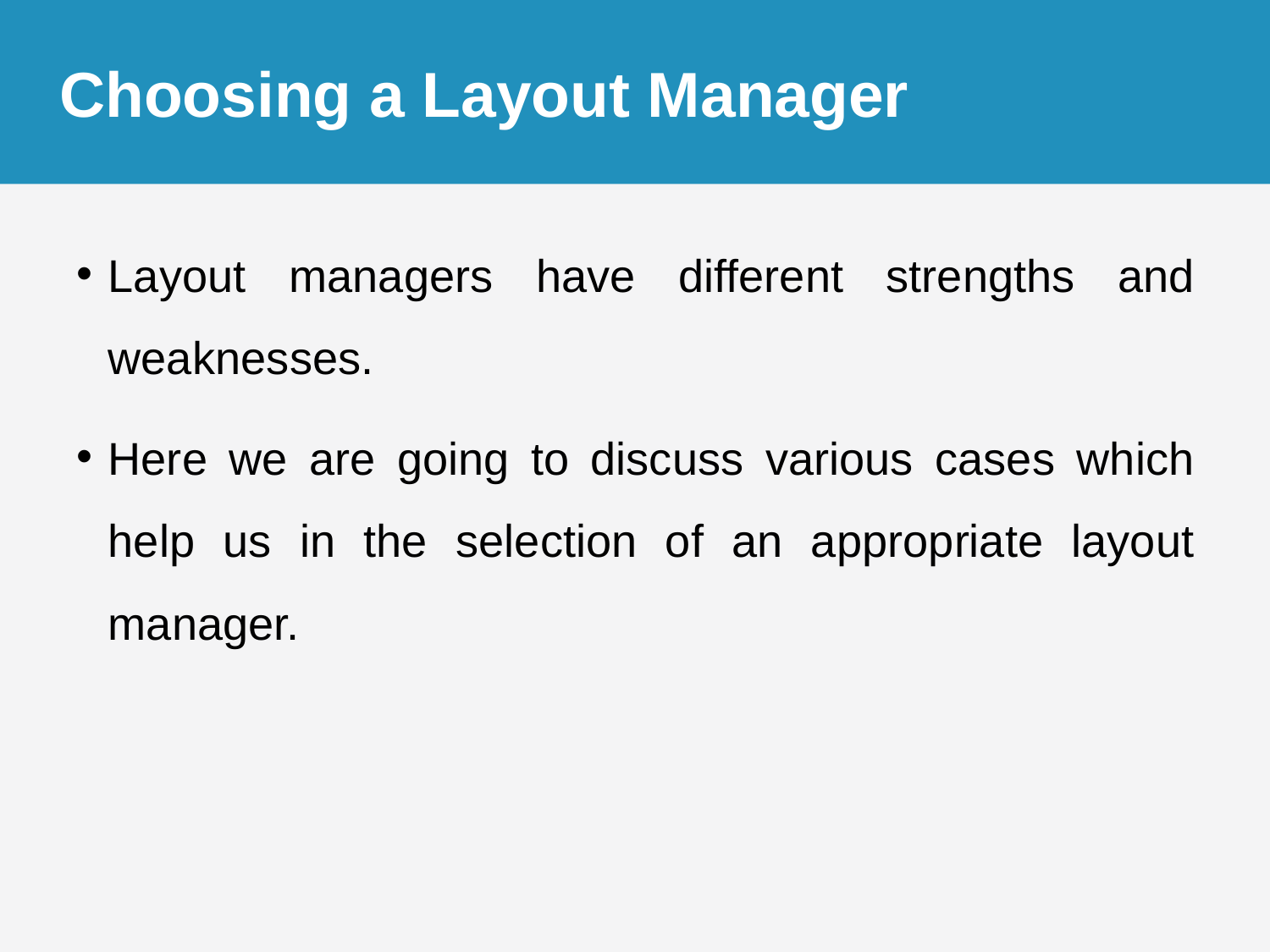

# Choosing a Layout Manager
Layout managers have different strengths and weaknesses.
Here we are going to discuss various cases which help us in the selection of an appropriate layout manager.